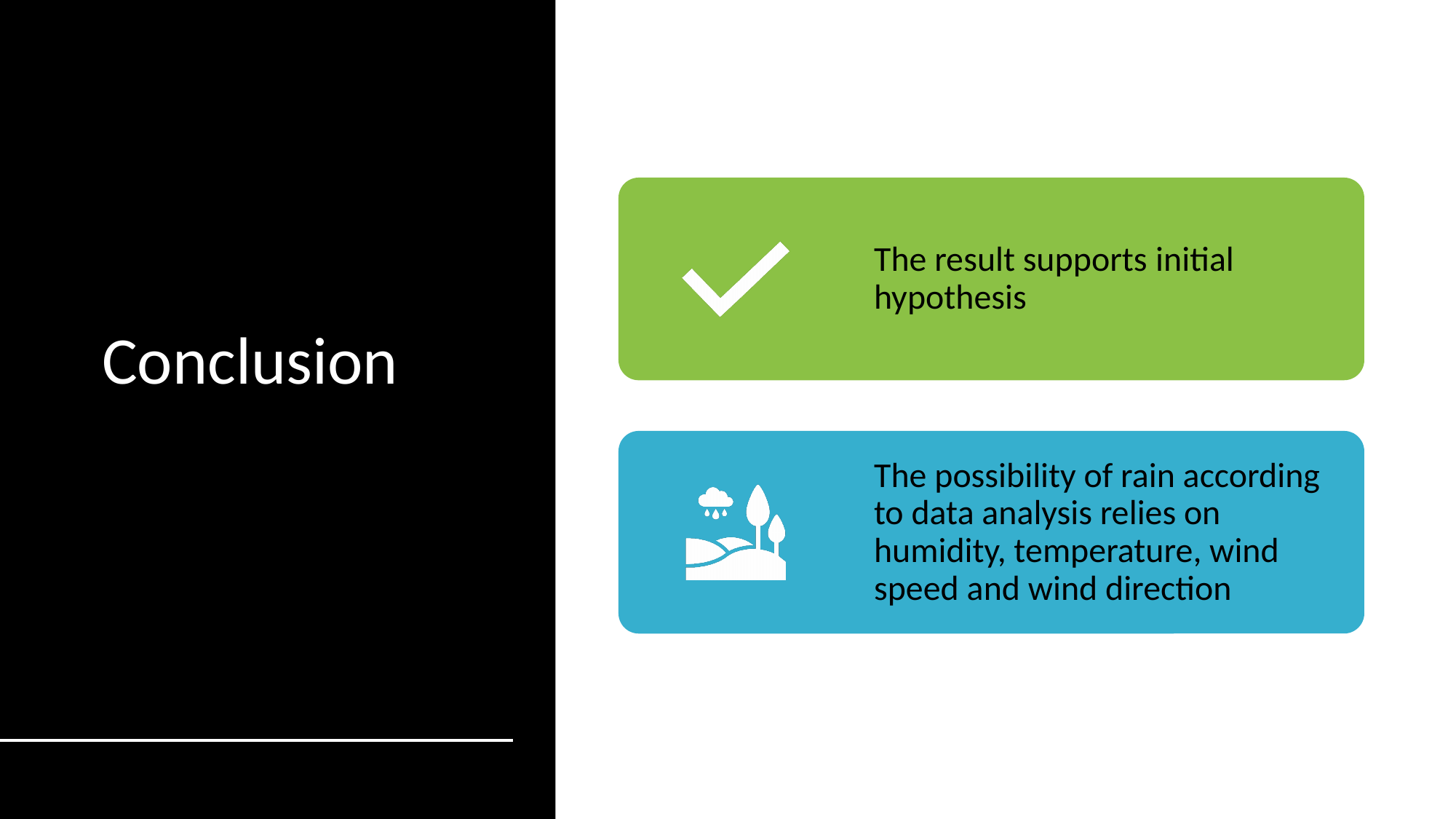

# Conclusion
The result supports initial hypothesis
The possibility of rain according to data analysis relies on humidity, temperature, wind speed and wind direction